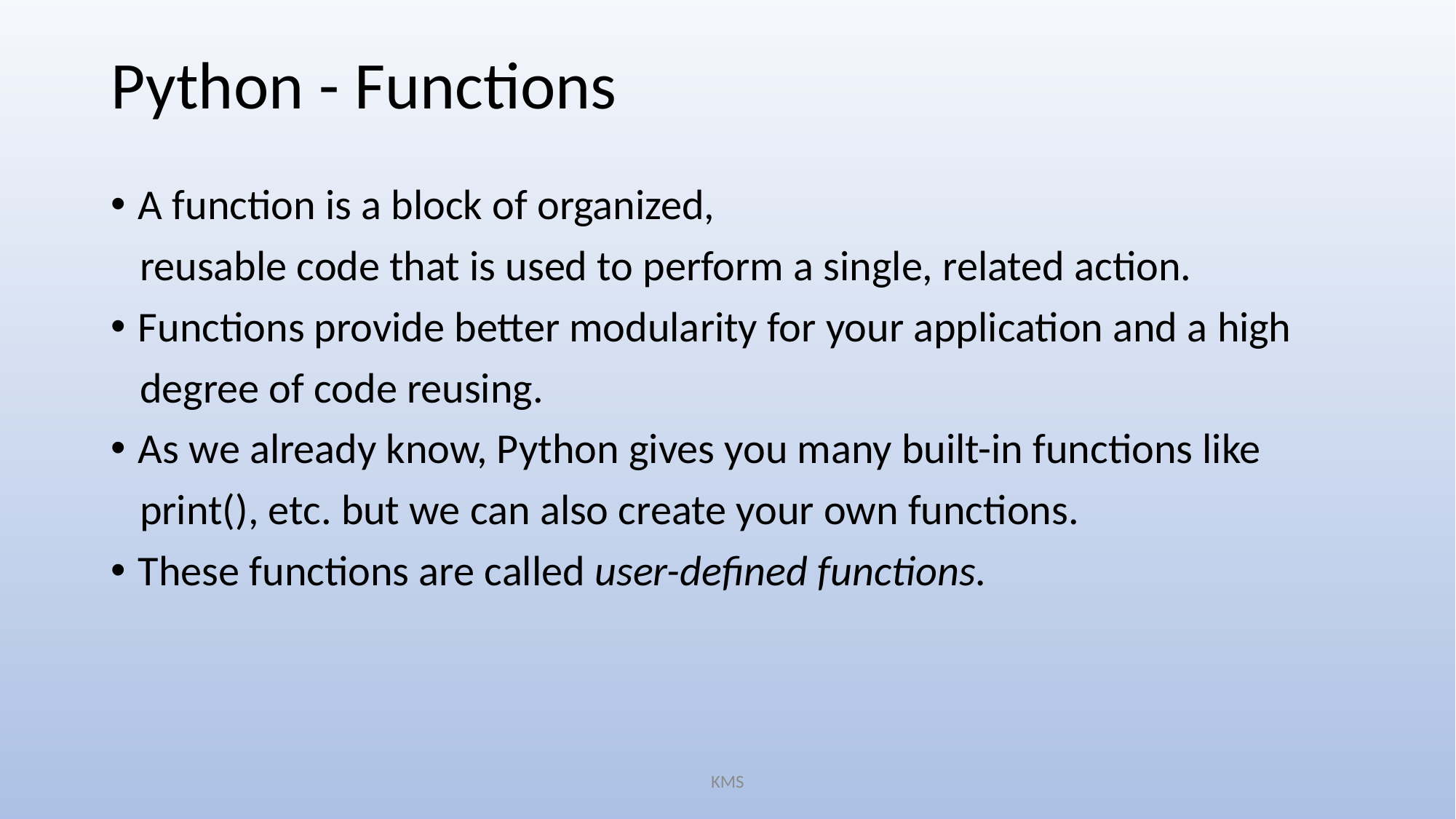

# Python - Functions
A function is a block of organized,
   reusable code that is used to perform a single, related action.
Functions provide better modularity for your application and a high
   degree of code reusing.
As we already know, Python gives you many built-in functions like
   print(), etc. but we can also create your own functions.
These functions are called user-defined functions.
KMS